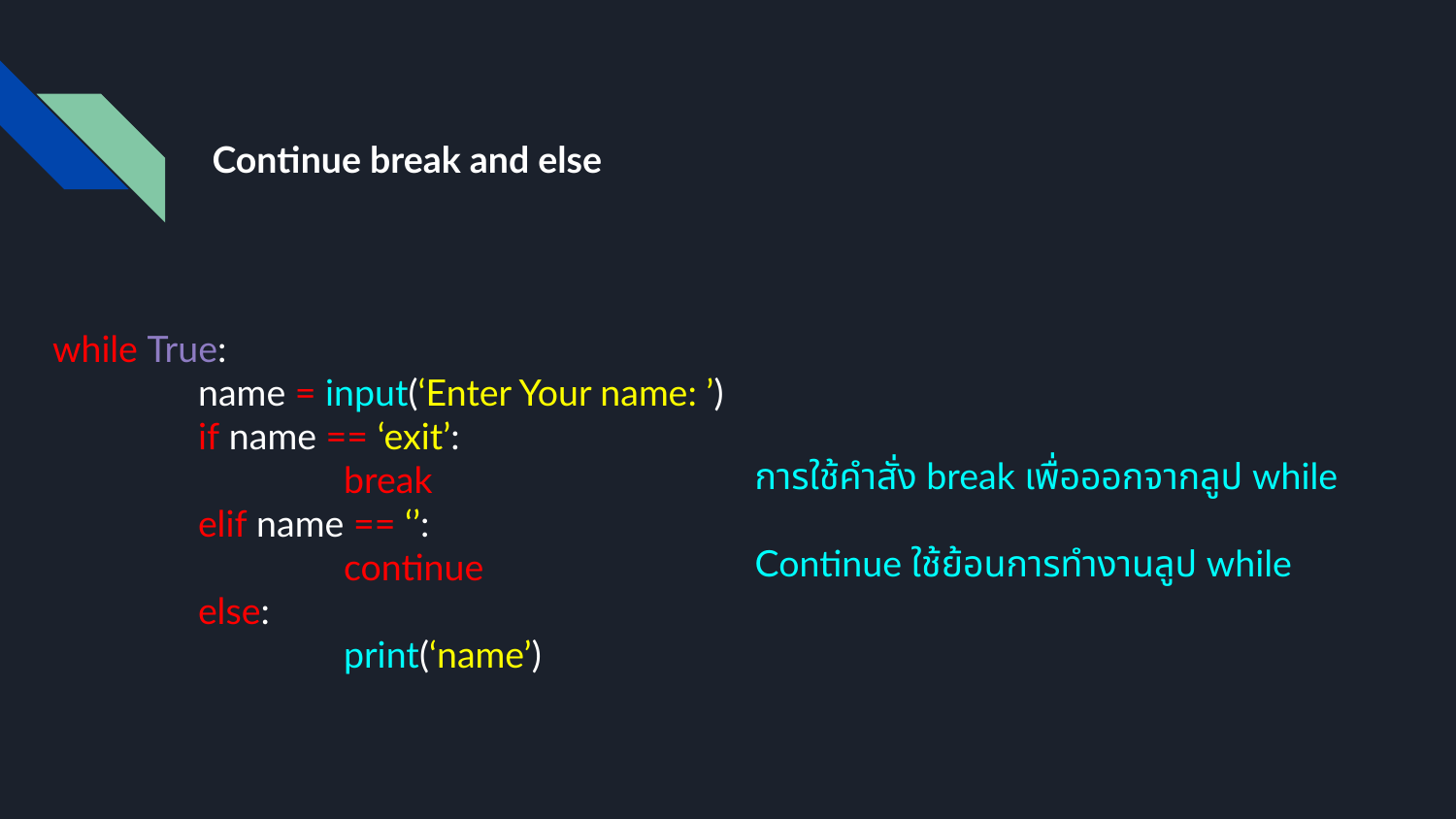

Continue break and else

# การใช้คำสั่ง break เพื่อออกจากลูป while

Continue ใช้ย้อนการทำงานลูป while
while True:
	name = input(‘Enter Your name: ’)
	if name == ‘exit’:
		break
	elif name == ‘’:
		continue
	else:
		print(‘name’)